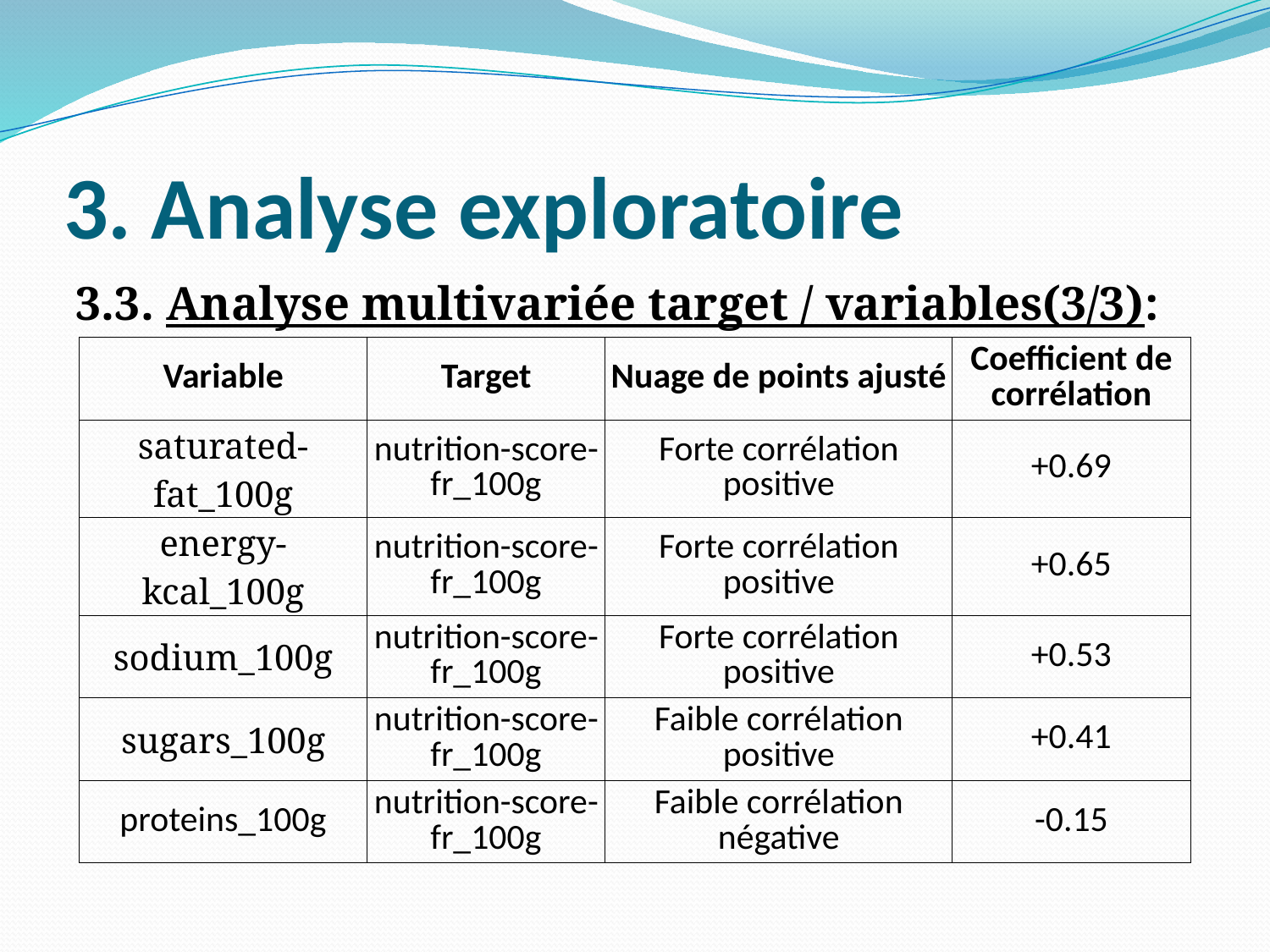

# 3. Analyse exploratoire
3.3. Analyse multivariée target / variables(3/3):

| Variable | Target | Nuage de points ajusté | Coefficient de corrélation |
| --- | --- | --- | --- |
| saturated-fat\_100g | nutrition-score-fr\_100g | Forte corrélation positive | +0.69 |
| energy-kcal\_100g | nutrition-score-fr\_100g | Forte corrélation positive | +0.65 |
| sodium\_100g | nutrition-score-fr\_100g | Forte corrélation positive | +0.53 |
| sugars\_100g | nutrition-score-fr\_100g | Faible corrélation positive | +0.41 |
| proteins\_100g | nutrition-score-fr\_100g | Faible corrélation négative | -0.15 |